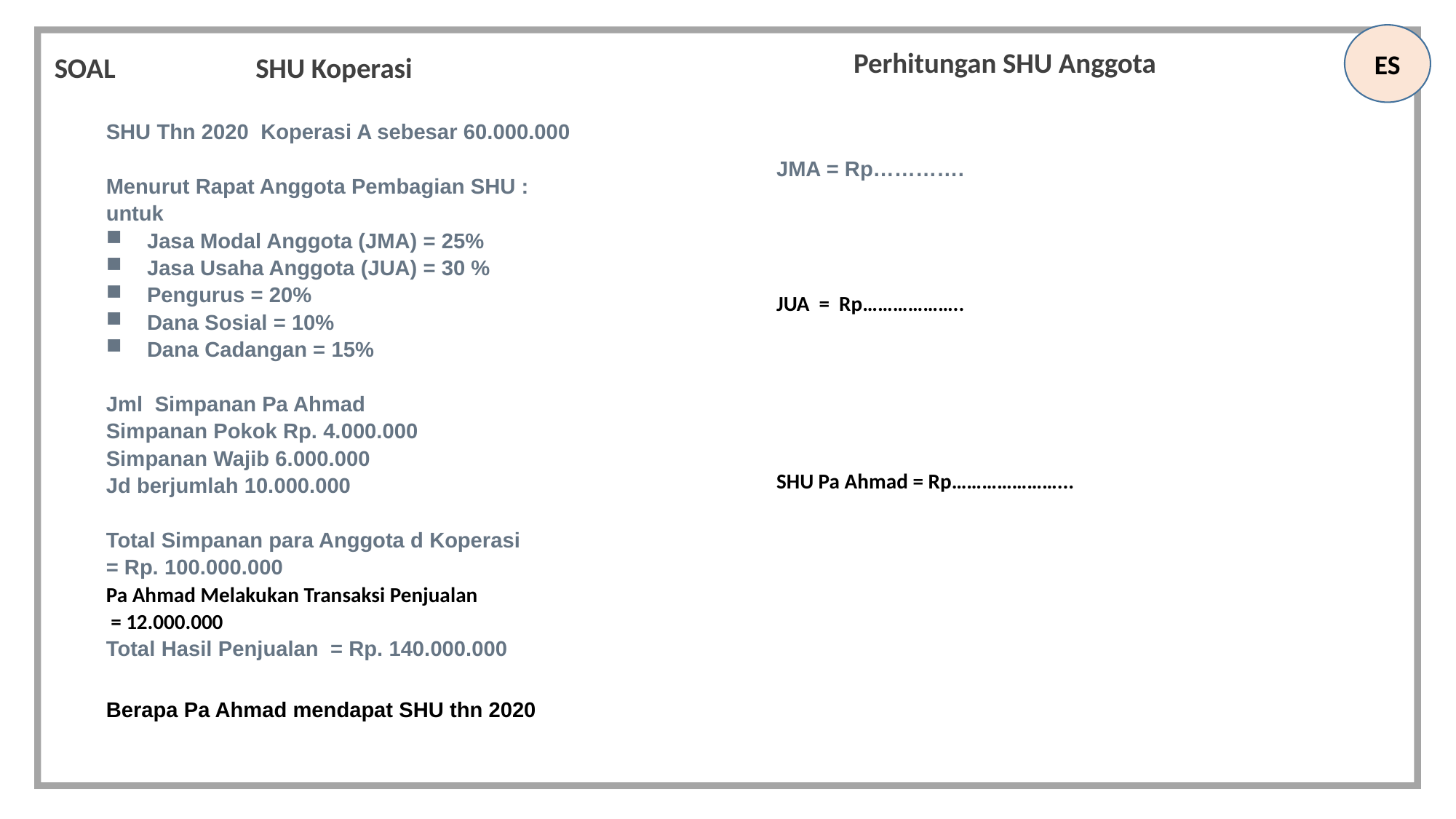

ES

Perhitungan SHU Anggota

 SHU Koperasi

SOAL
SHU Thn 2020  Koperasi A sebesar 60.000.000

Menurut Rapat Anggota Pembagian SHU : untuk
Jasa Modal Anggota (JMA) = 25%
Jasa Usaha Anggota (JUA) = 30 %
Pengurus = 20%
Dana Sosial = 10%
Dana Cadangan = 15%

Jml  Simpanan Pa Ahmad
Simpanan Pokok Rp. 4.000.000
Simpanan Wajib 6.000.000
Jd berjumlah 10.000.000

Total Simpanan para Anggota d Koperasi
= Rp. 100.000.000
Pa Ahmad Melakukan Transaksi Penjualan
 = 12.000.000
Total Hasil Penjualan  = Rp. 140.000.000

Berapa Pa Ahmad mendapat SHU thn 2020

JMA = Rp………….

JUA  =  Rp………………..

SHU Pa Ahmad = Rp…………………...

Two Columns Designed